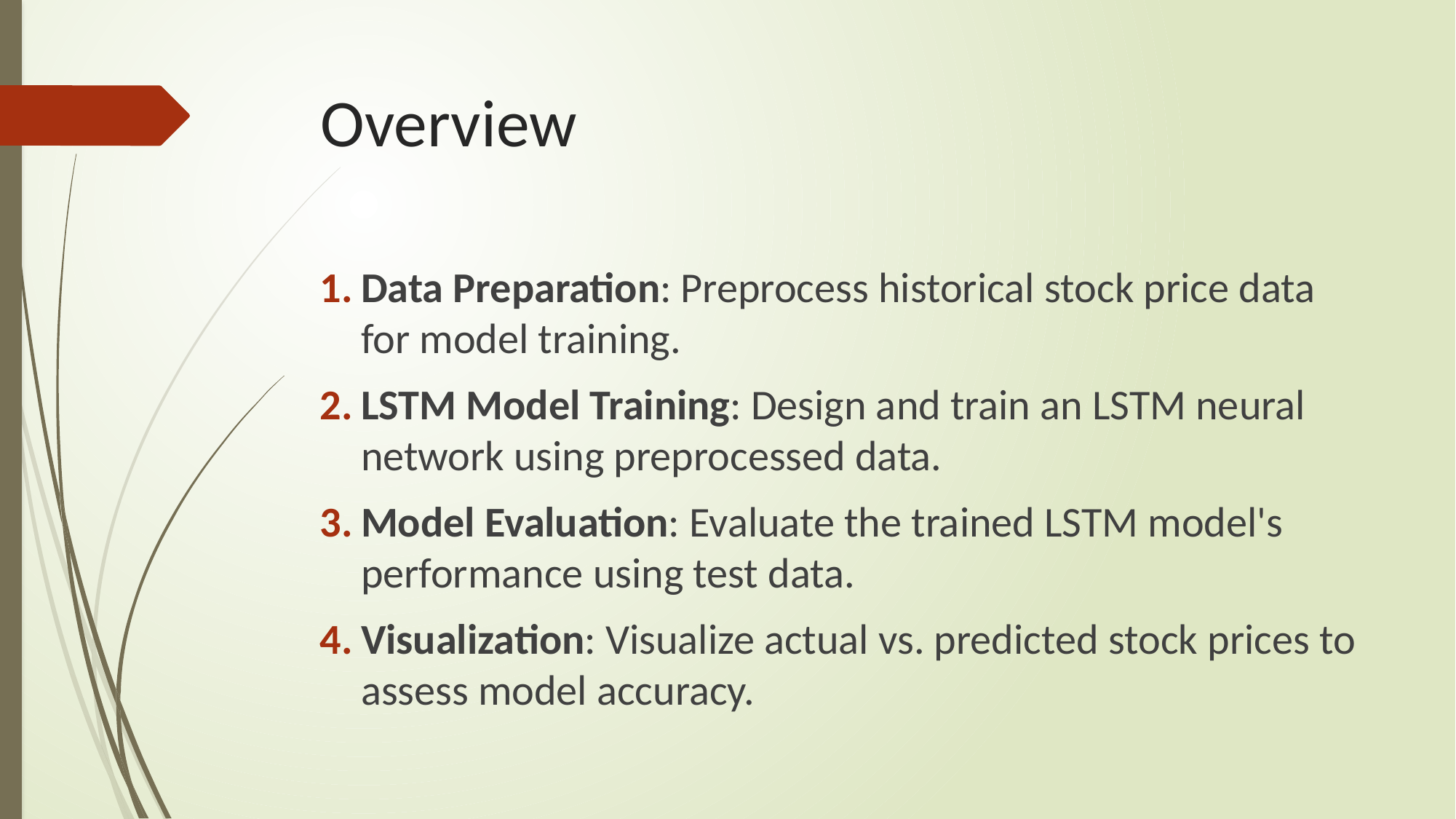

# Overview
Data Preparation: Preprocess historical stock price data for model training.
LSTM Model Training: Design and train an LSTM neural network using preprocessed data.
Model Evaluation: Evaluate the trained LSTM model's performance using test data.
Visualization: Visualize actual vs. predicted stock prices to assess model accuracy.